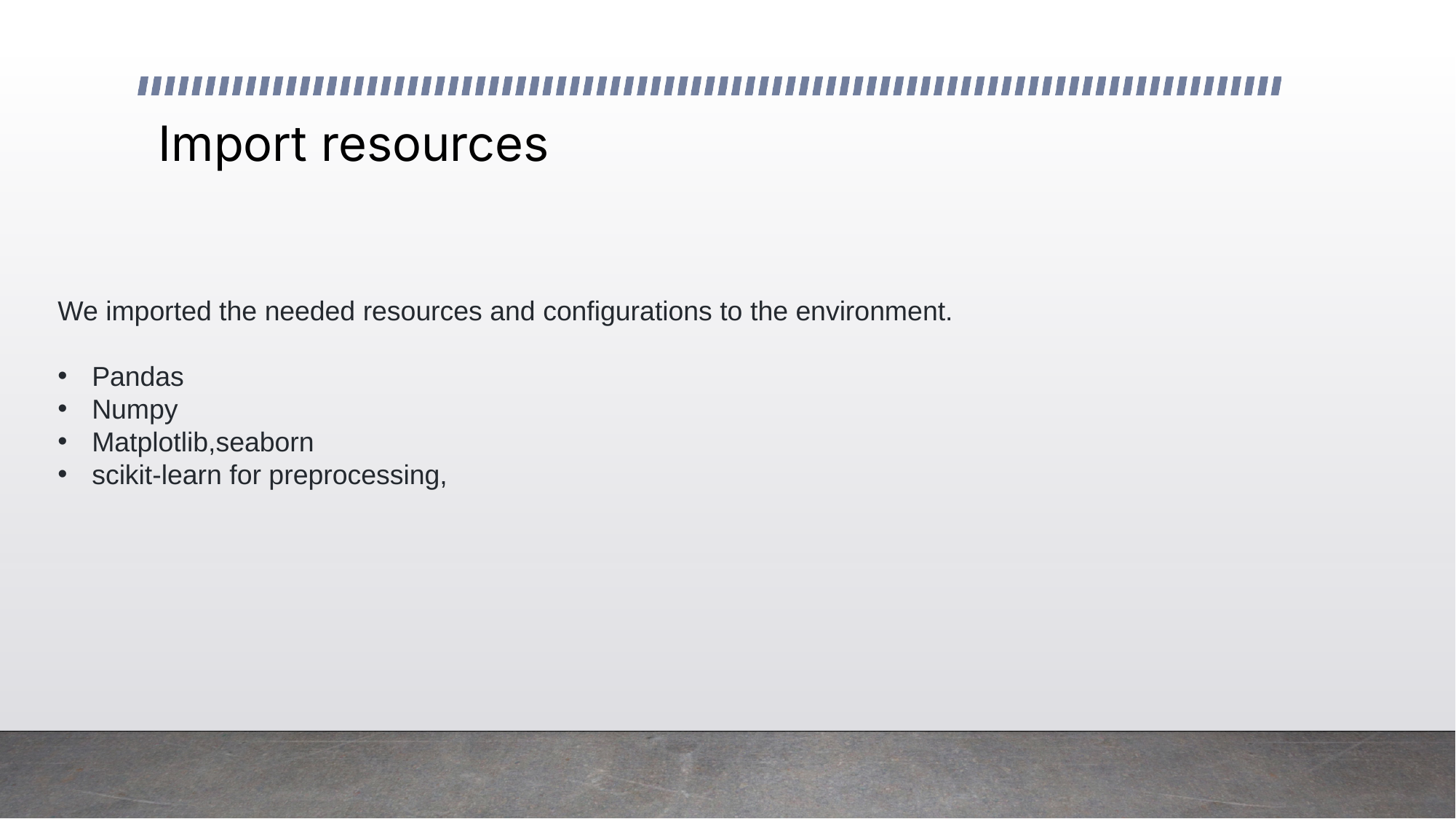

# Import resources
We imported the needed resources and configurations to the environment.

Pandas
Numpy
Matplotlib,seaborn
scikit-learn for preprocessing,